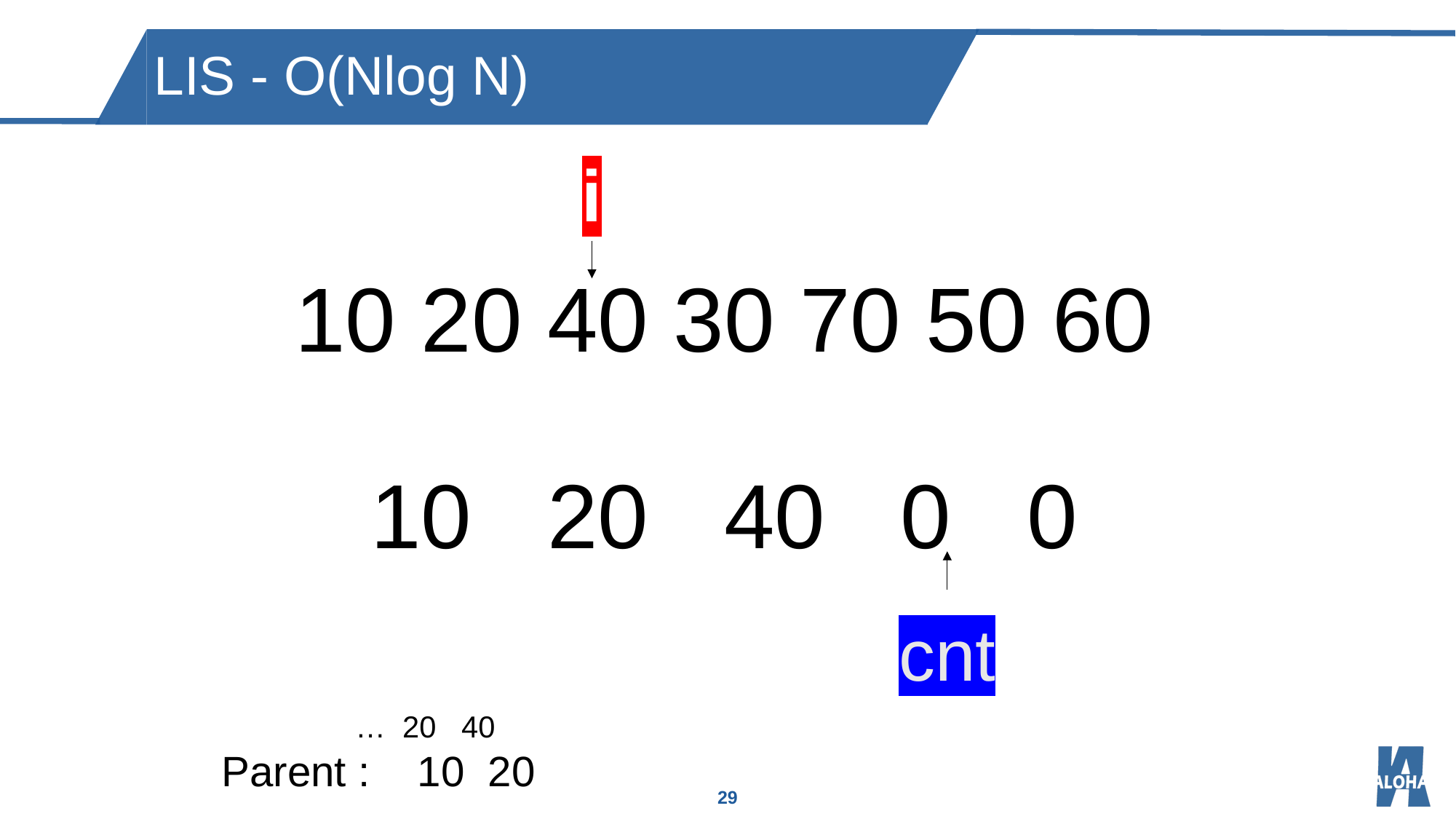

LIS - O(Nlog N)
i
10 20 40 30 70 50 60

10   20   40   0   0
cnt
                …  20   40
Parent :    10  20
29